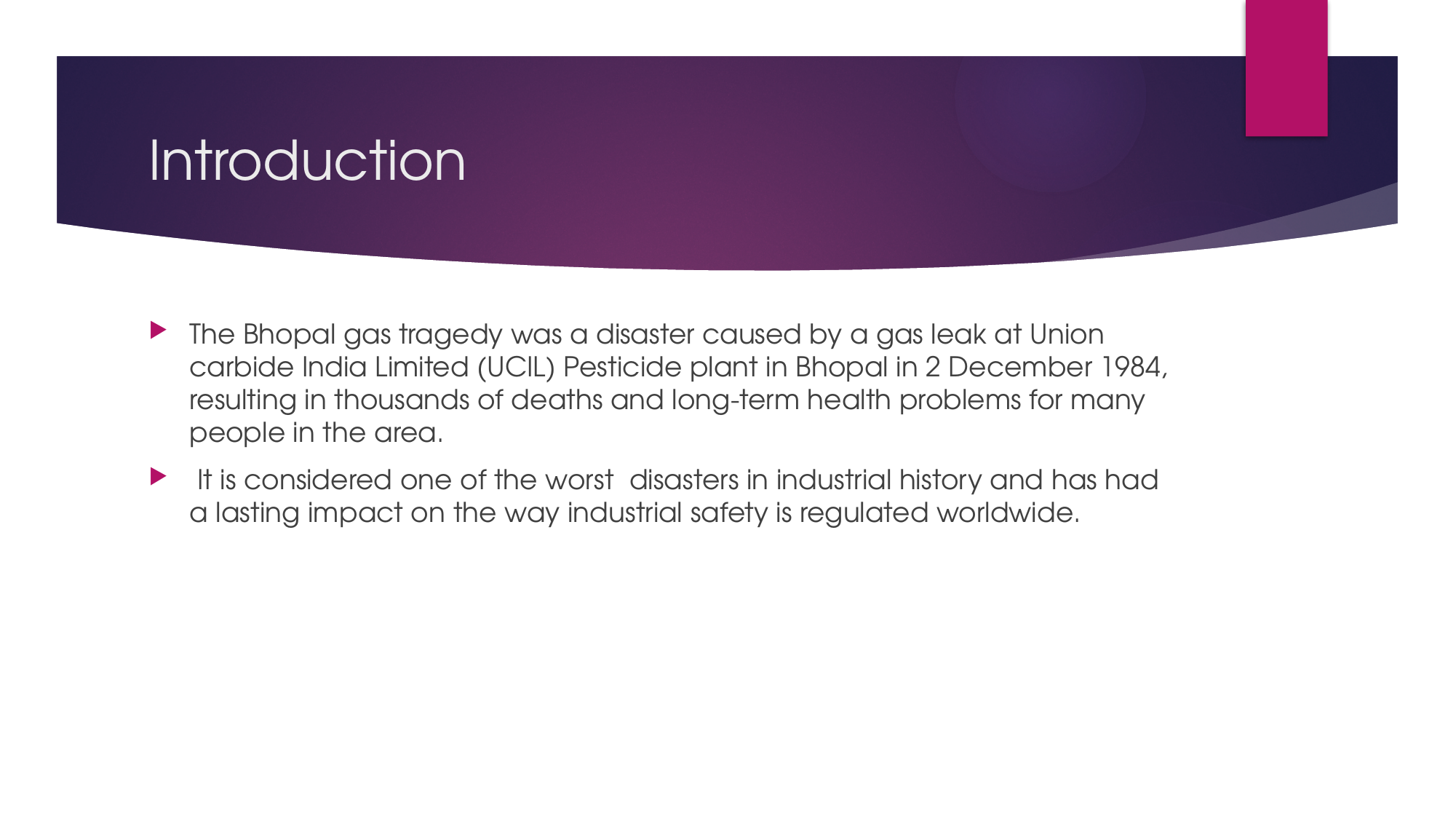

# Introduction
The Bhopal gas tragedy was a disaster caused by a gas leak at Union carbide India Limited (UCIL) Pesticide plant in Bhopal in 2 December 1984, resulting in thousands of deaths and long-term health problems for many people in the area.
 It is considered one of the worst  disasters in industrial history and has had a lasting impact on the way industrial safety is regulated worldwide.